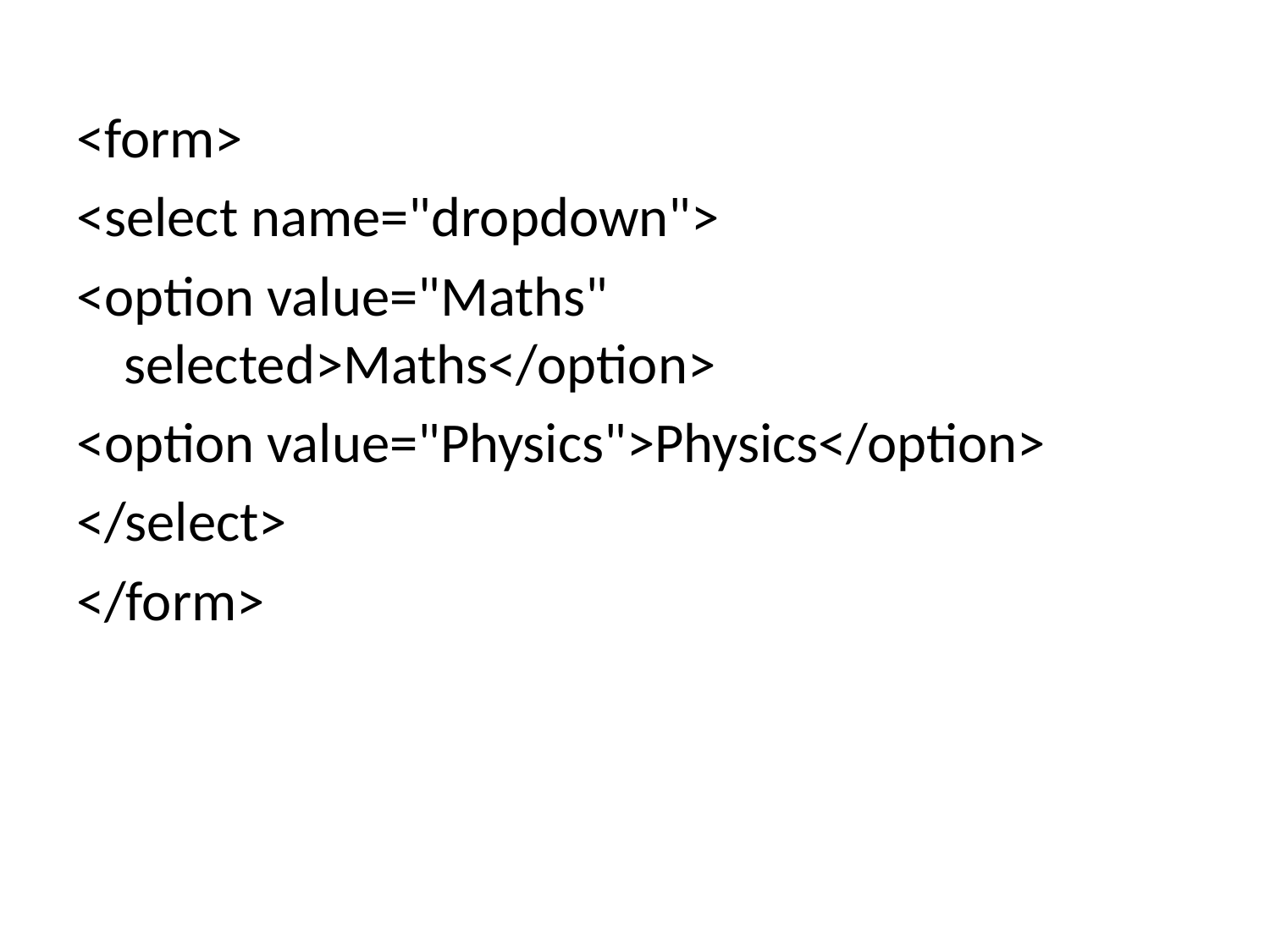

#
<form>
<select name="dropdown">
<option value="Maths" selected>Maths</option>
<option value="Physics">Physics</option>
</select>
</form>